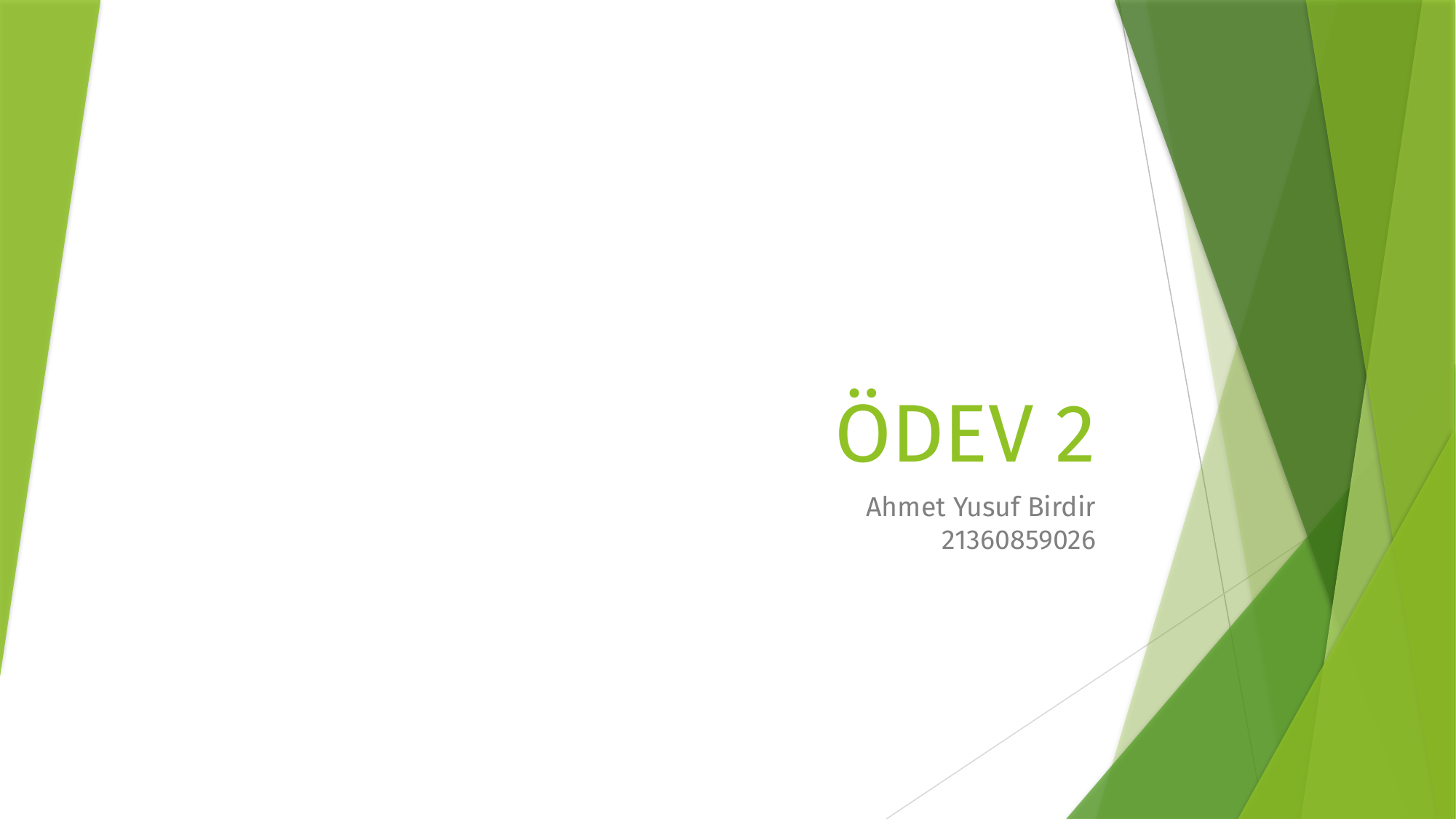

# ÖDEV 2
Ahmet Yusuf Birdir
21360859026